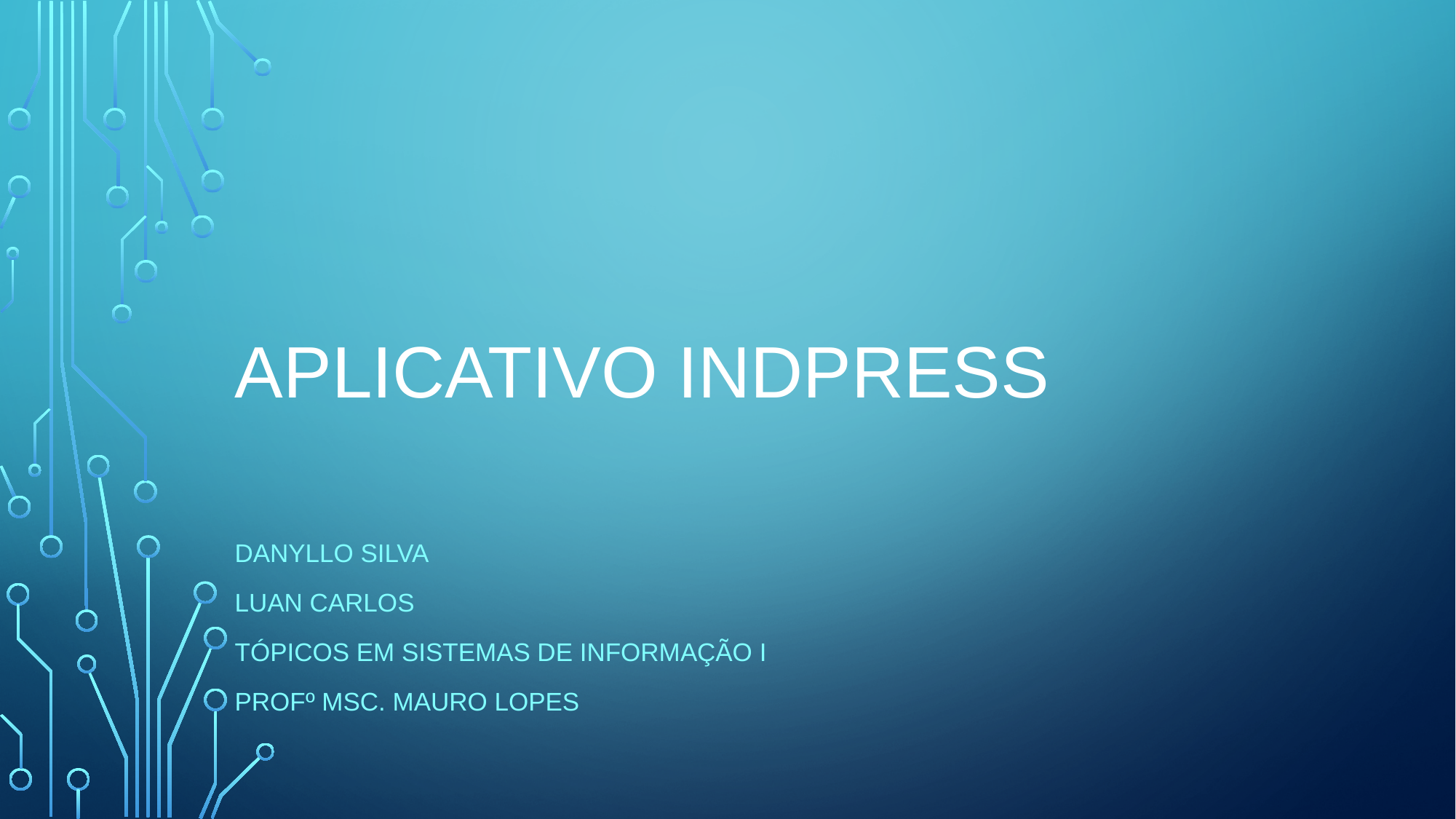

# Aplicativo indpress
Danyllo silva
Luan carlos
Tópicos em sistemas de informação i
Profº msc. Mauro lopes